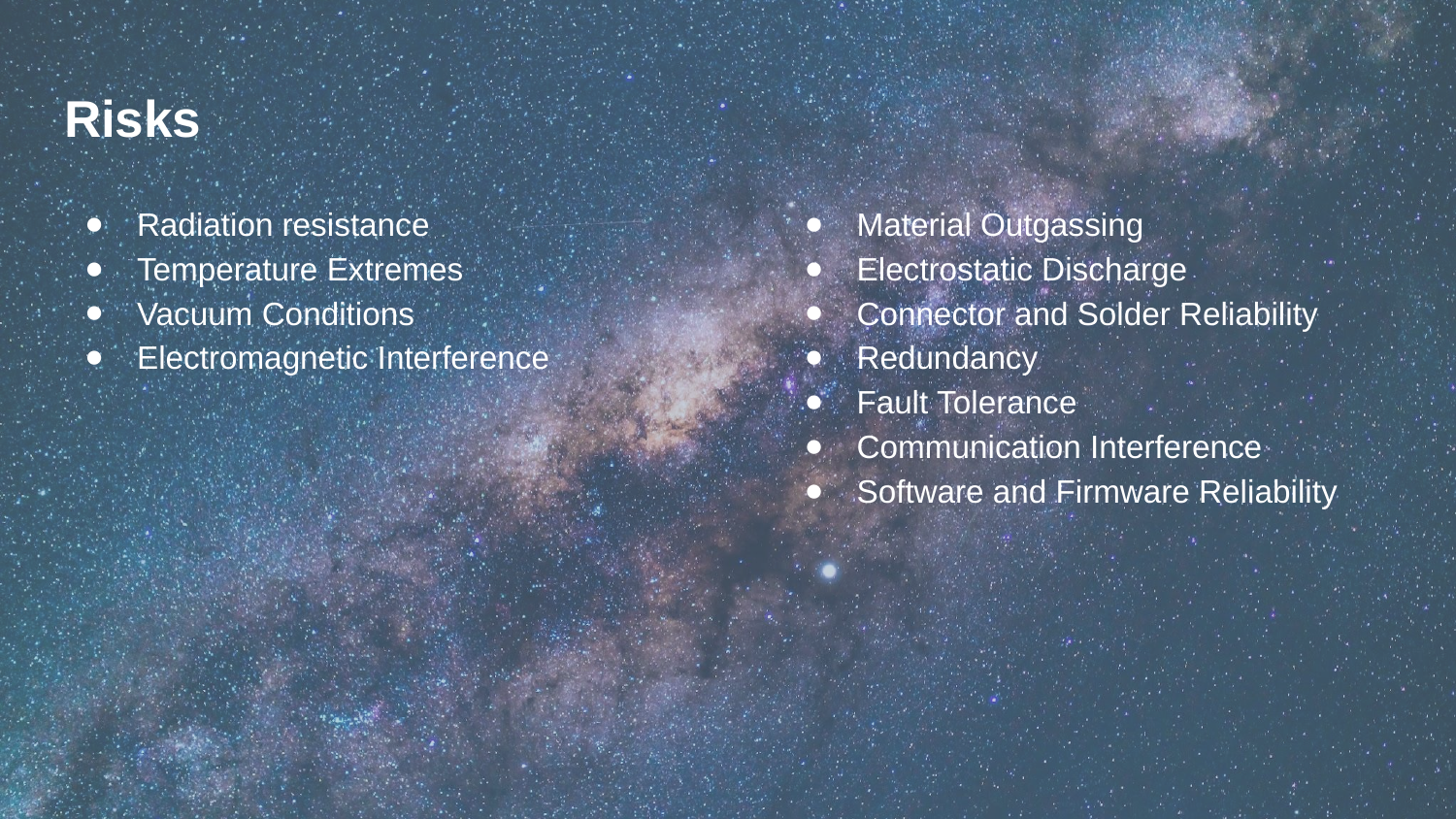

# Risks
Radiation resistance
Temperature Extremes
Vacuum Conditions
Electromagnetic Interference
Material Outgassing
Electrostatic Discharge
Connector and Solder Reliability
Redundancy
Fault Tolerance
Communication Interference
Software and Firmware Reliability